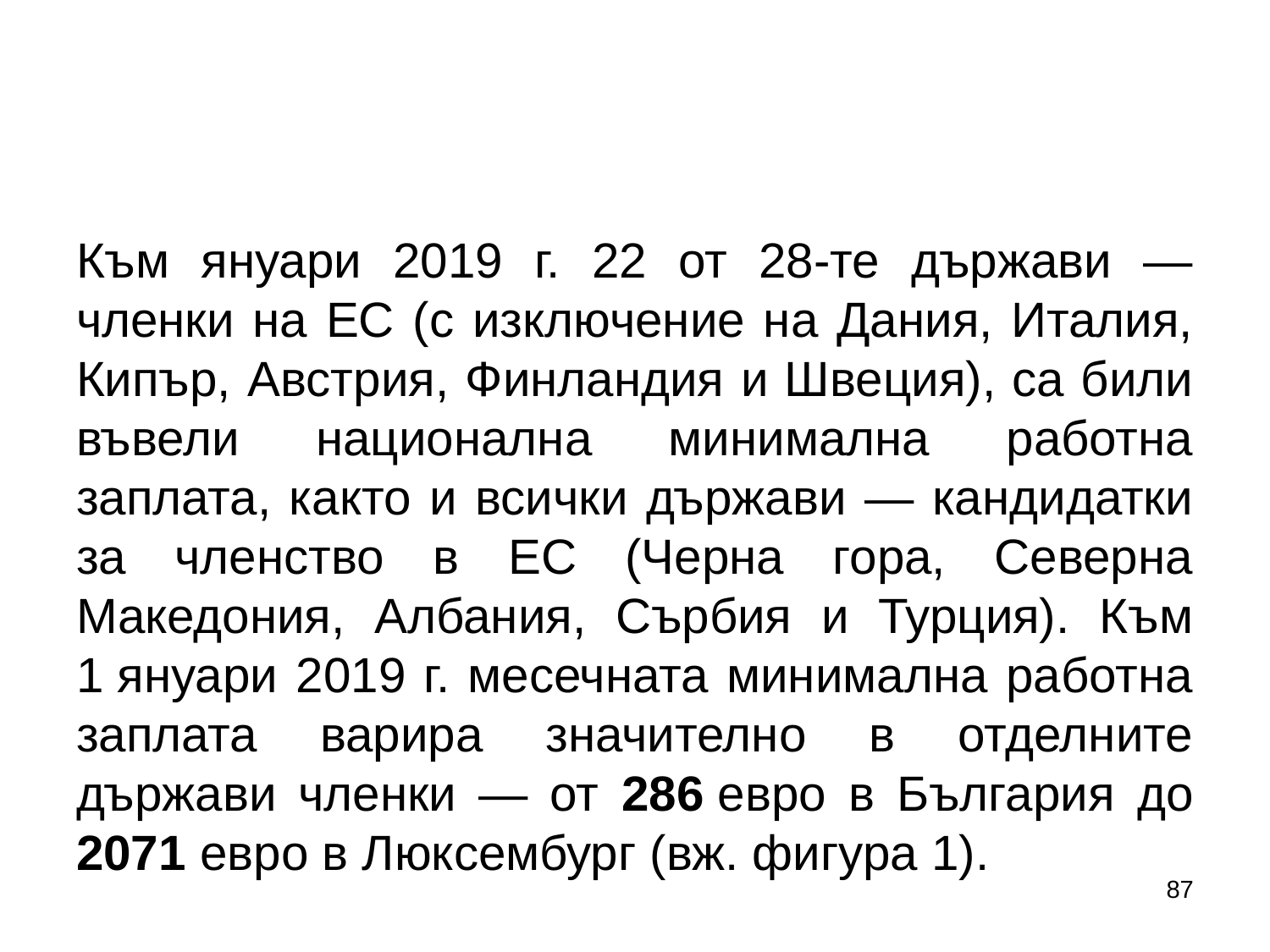

#
Към януари 2019 г. 22 от 28-те държави — членки на ЕС (с изключение на Дания, Италия, Кипър, Австрия, Финландия и Швеция), са били въвели национална минимална работна заплата, както и всички държави — кандидатки за членство в ЕС (Черна гора, Северна Македония, Албания, Сърбия и Турция). Към 1 януари 2019 г. месечната минимална работна заплата варира значително в отделните държави членки — от 286 евро в България до 2071 евро в Люксембург (вж. фигура 1).
87